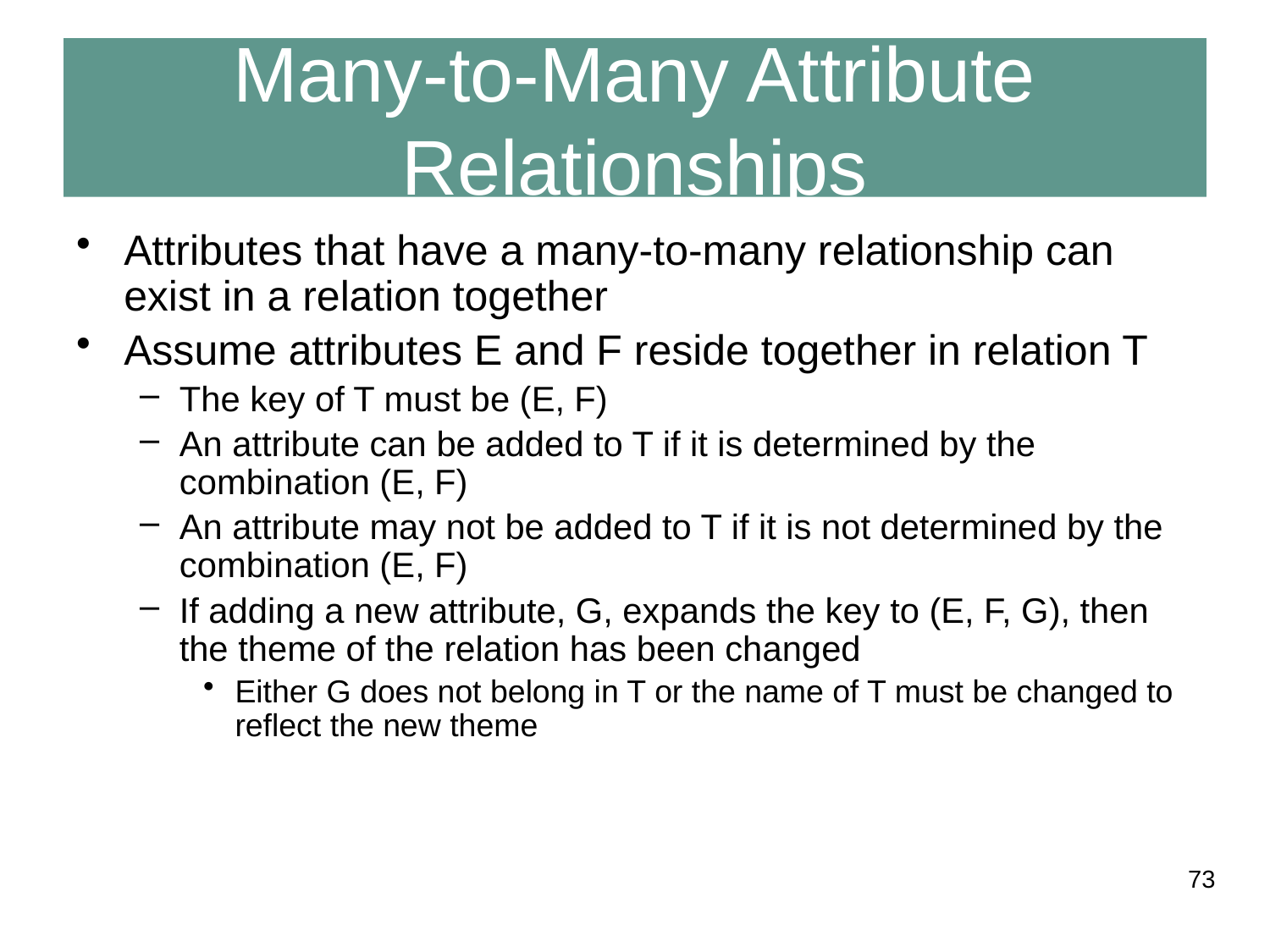

# Many-to-Many Attribute Relationships
Attributes that have a many-to-many relationship can exist in a relation together
Assume attributes E and F reside together in relation T
The key of T must be (E, F)
An attribute can be added to T if it is determined by the combination (E, F)
An attribute may not be added to T if it is not determined by the combination (E, F)
If adding a new attribute, G, expands the key to (E, F, G), then the theme of the relation has been changed
Either G does not belong in T or the name of T must be changed to reflect the new theme
73